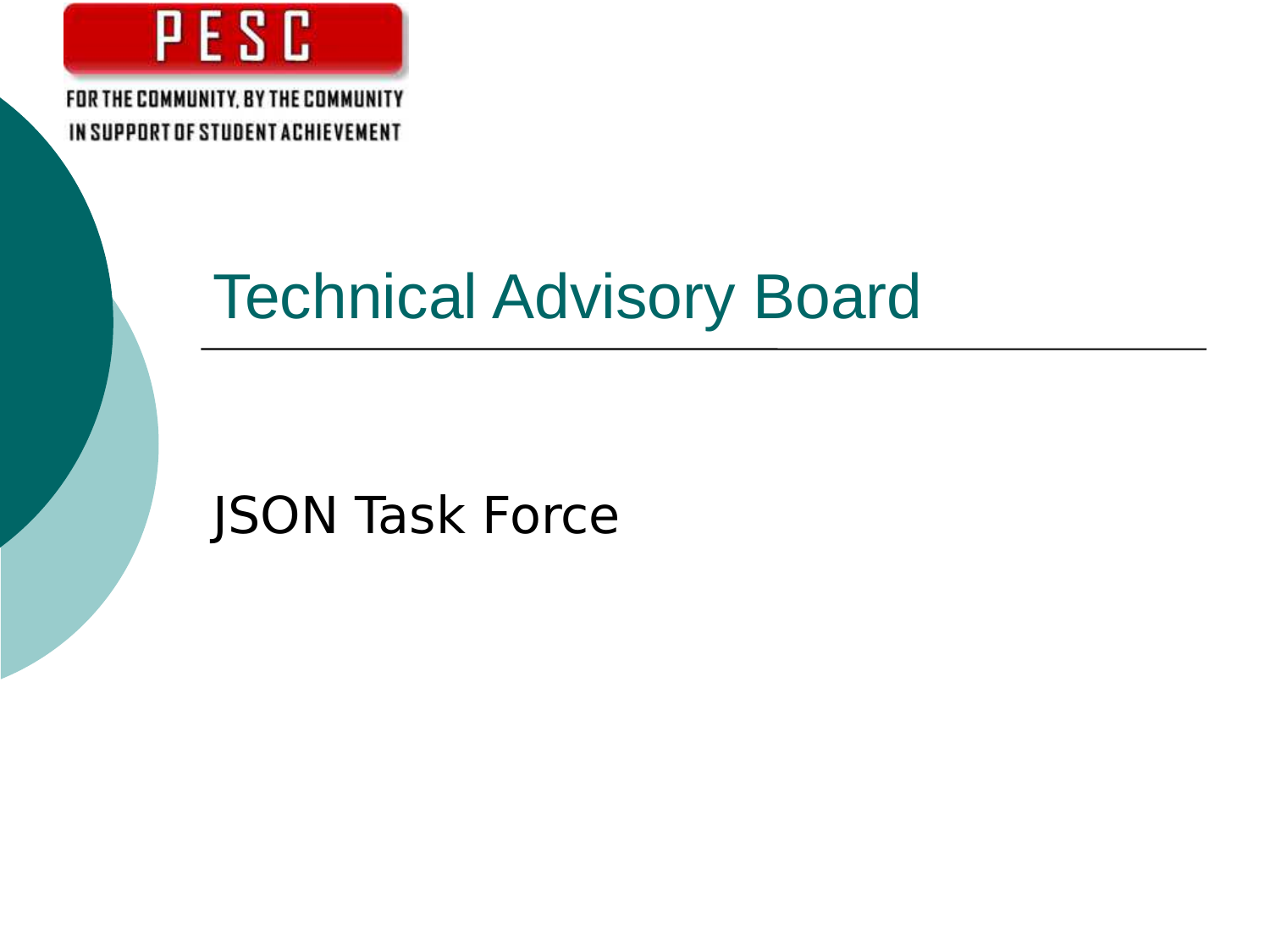

# Technical Advisory Board
JSON Task Force